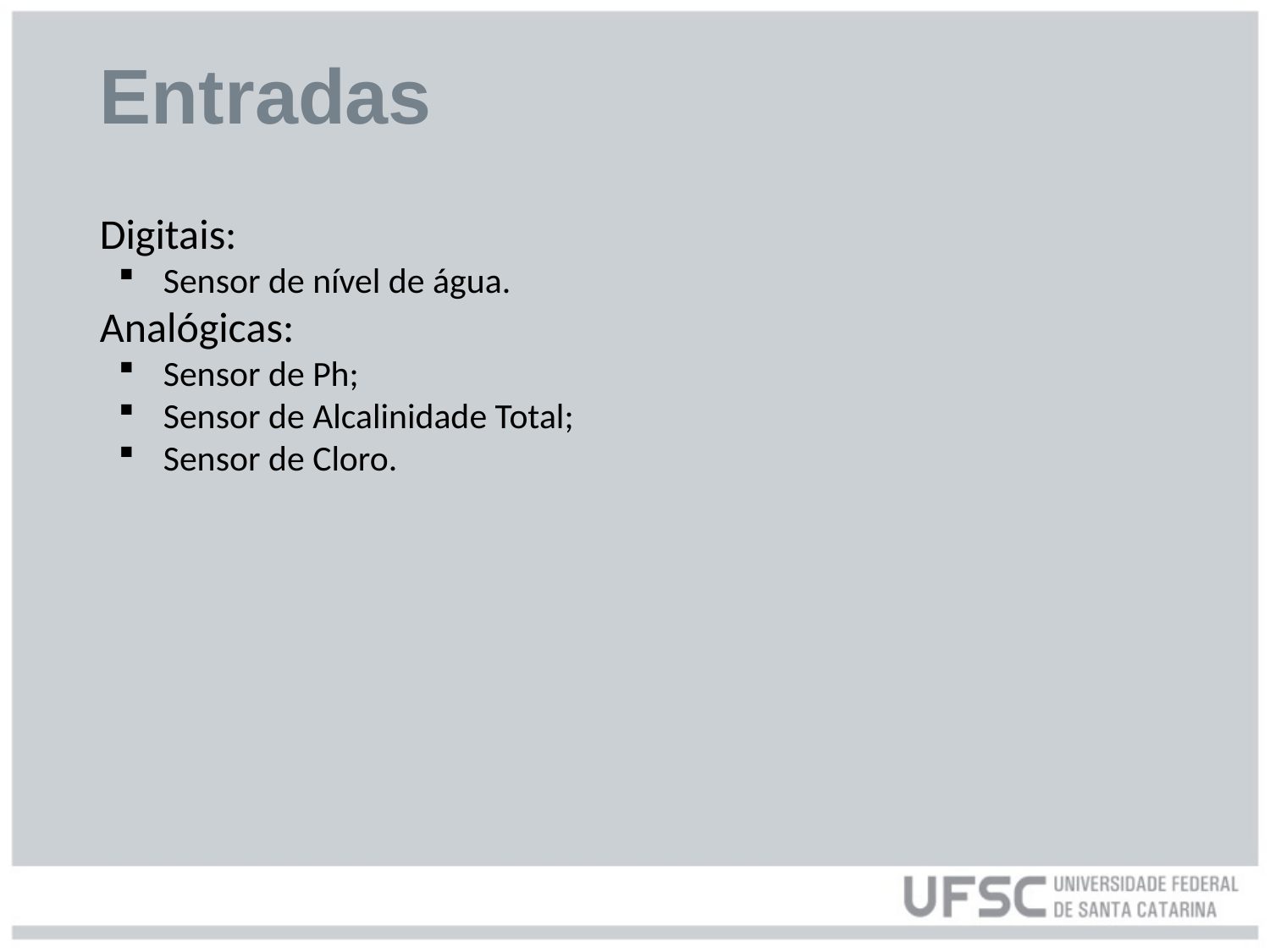

# Entradas
Digitais:
Sensor de nível de água.
Analógicas:
Sensor de Ph;
Sensor de Alcalinidade Total;
Sensor de Cloro.